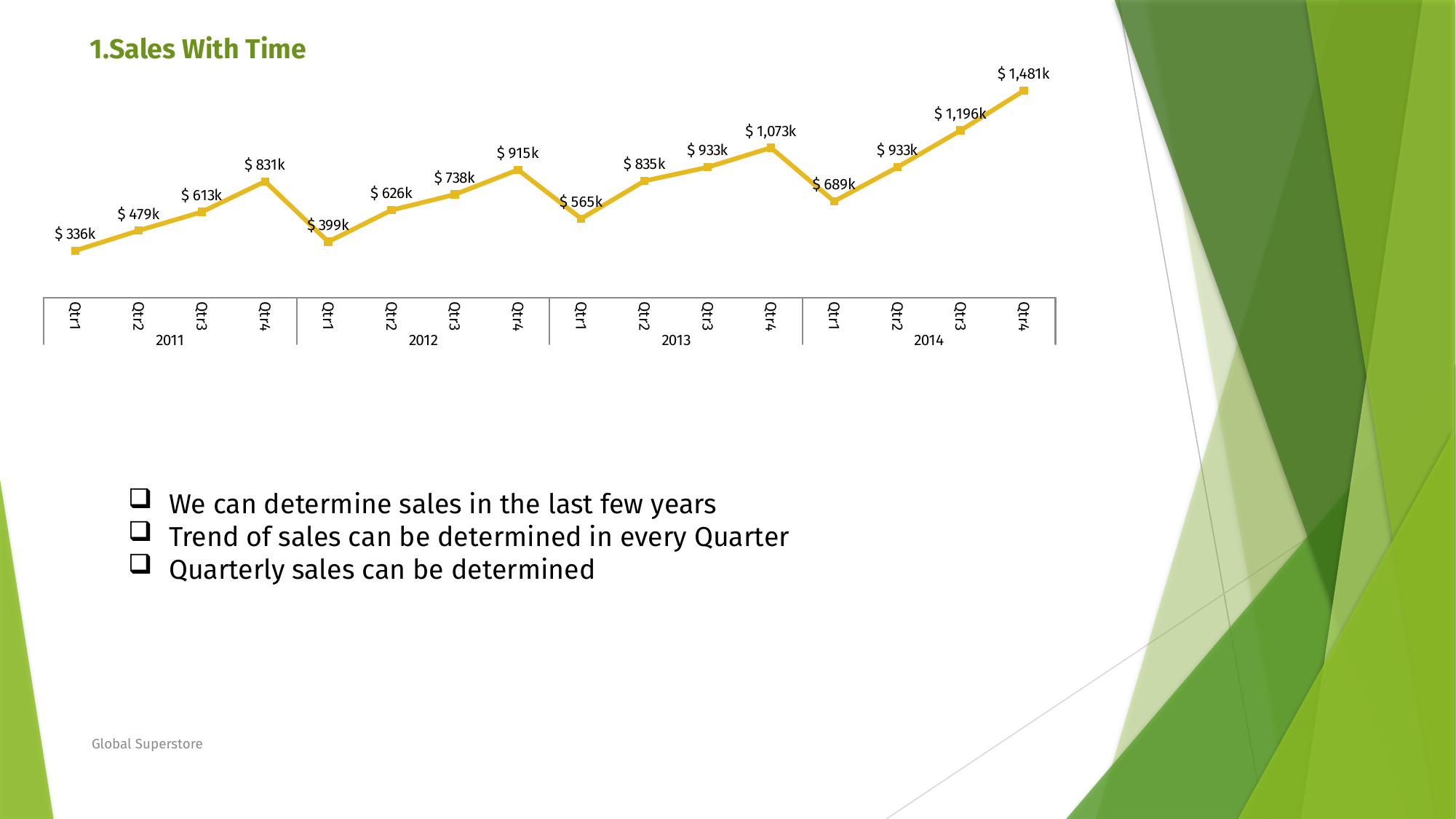

1.Sales With Time

### Chart

| Category | Total |
|---|---|
| Qtr1 | 335780.01320000086 |
| Qtr2 | 478870.980500001 |
| Qtr3 | 613306.3656800019 |
| Qtr4 | 831493.536159999 |
| Qtr1 | 399367.7083800002 |
| Qtr2 | 625592.8591799972 |
| Qtr3 | 737768.8931399995 |
| Qtr4 | 914709.2336999992 |
| Qtr1 | 565019.5878999999 |
| Qtr2 | 834839.493439999 |
| Qtr3 | 933036.987039997 |
| Qtr4 | 1072850.3809999947 |
| Qtr1 | 689206.6838399995 |
| Qtr2 | 932986.970539997 |
| Qtr3 | 1196482.8665399943 |
| Qtr4 | 1481189.349639993 |
We can determine sales in the last few years
Trend of sales can be determined in every Quarter
Quarterly sales can be determined
Global Superstore